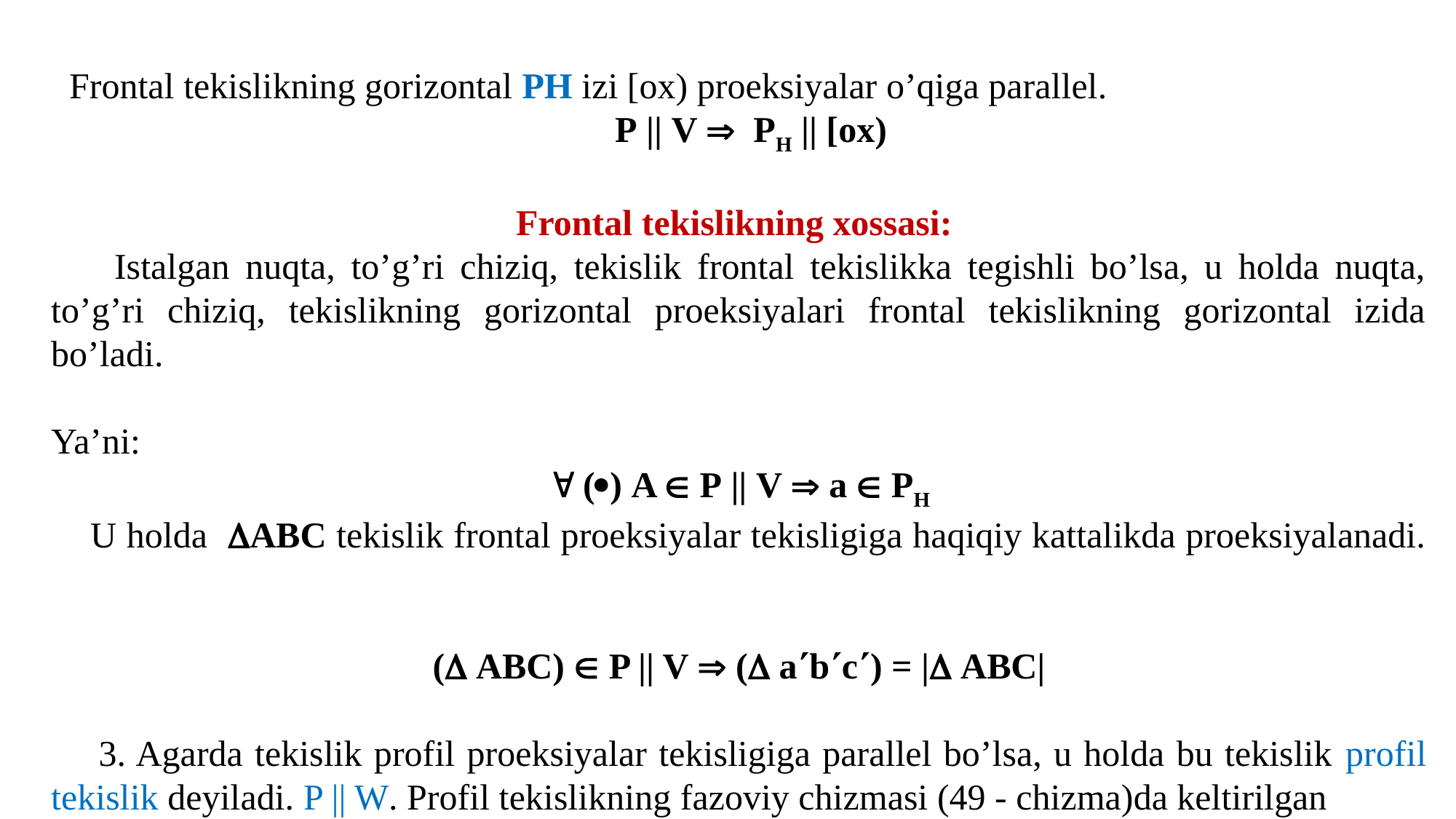

Frontal tekislikning gorizontal PH izi [ox) proeksiyalar o’qiga parallel.
                                                              P || V ⇒  PH || [ox)

Frontal tekislikning xossasi:
    Istalgan nuqta, to’g’ri chiziq, tekislik frontal tekislikka tegishli bo’lsa, u holda nuqta, to’g’ri chiziq, tekislikning gorizontal proeksiyalari frontal tekislikning gorizontal izida bo’ladi.

Ya’ni:
∀ (•) A ∈ P || V ⇒ a ∈ PH
    U holda  ΔABC tekislik frontal proeksiyalar tekisligiga haqiqiy kattalikda proeksiyalanadi.

(Δ ABC) ∈ P || V ⇒ (Δ a′b′c′) = |Δ ABC|

    3. Agarda tekislik profil proeksiyalar tekisligiga parallel bo’lsa, u holda bu tekislik profil tekislik deyiladi. P || W. Profil tekislikning fazoviy chizmasi (49 - chizma)da keltirilgan